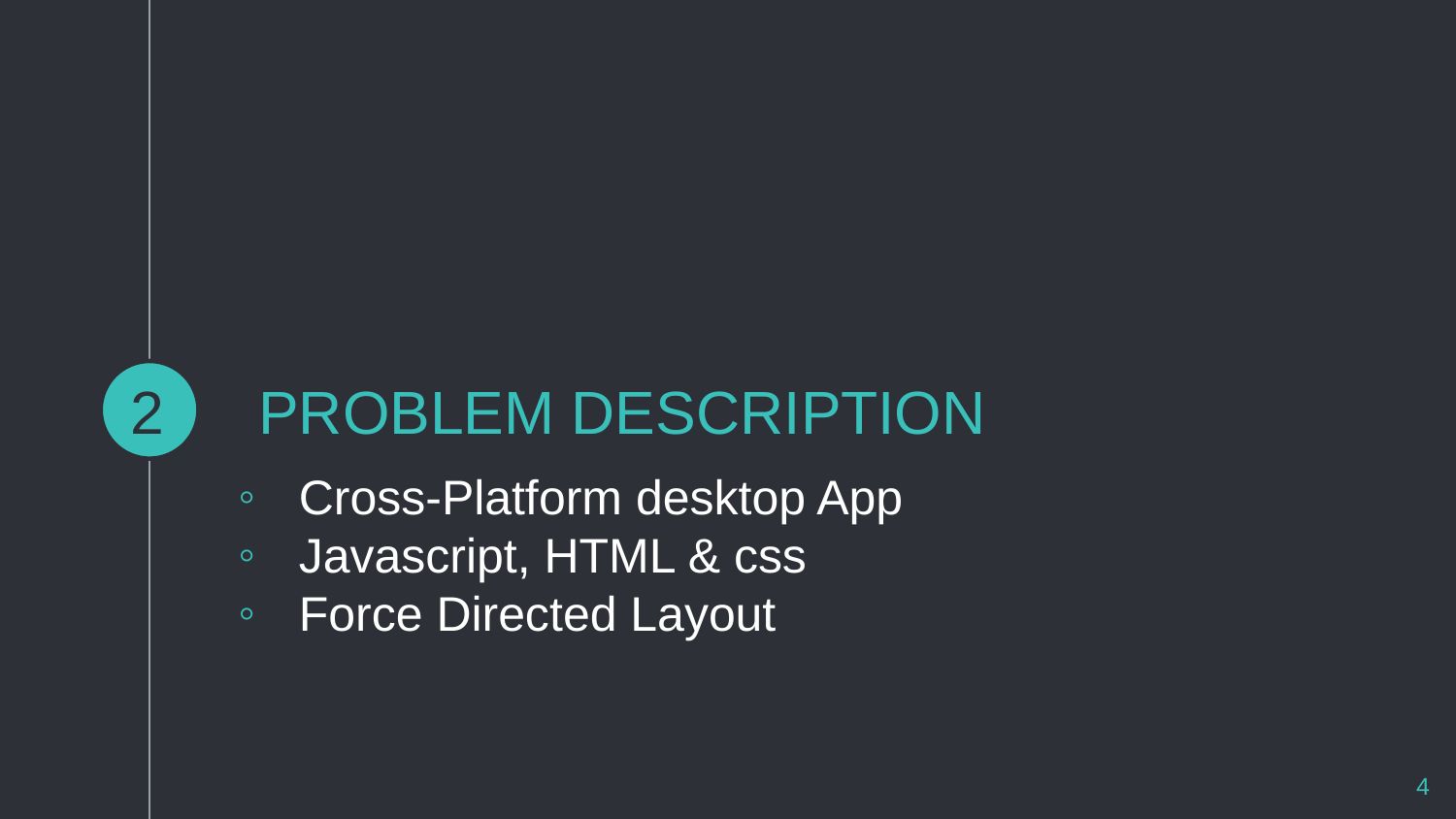

2
# PROBLEM DESCRIPTION
Cross-Platform desktop App
Javascript, HTML & css
Force Directed Layout
4